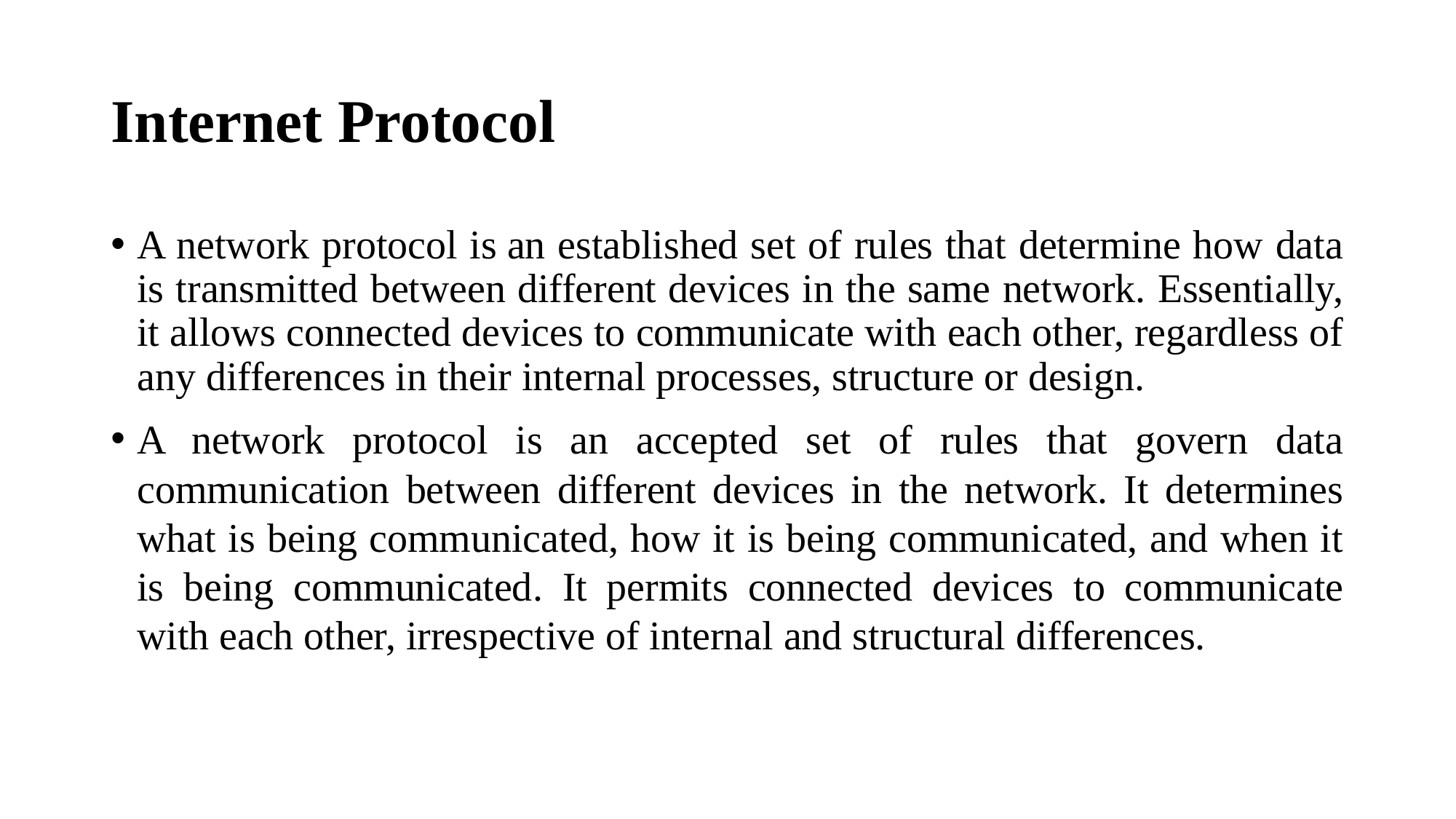

# Internet Protocol
A network protocol is an established set of rules that determine how data is transmitted between different devices in the same network. Essentially, it allows connected devices to communicate with each other, regardless of any differences in their internal processes, structure or design.
A network protocol is an accepted set of rules that govern data communication between different devices in the network. It determines what is being communicated, how it is being communicated, and when it is being communicated. It permits connected devices to communicate with each other, irrespective of internal and structural differences.